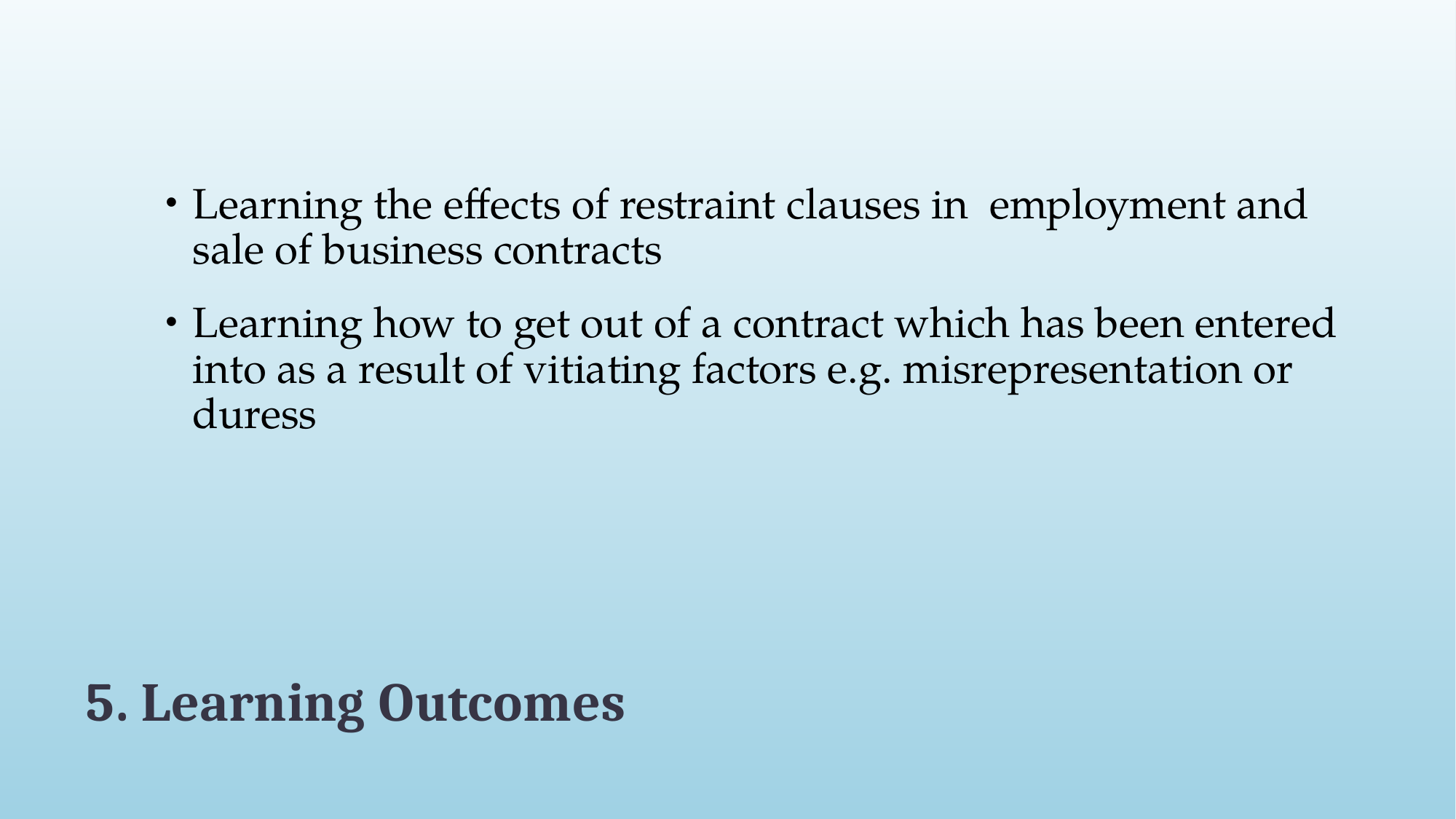

Learning the effects of restraint clauses in  employment and sale of business contracts
Learning how to get out of a contract which has been entered into as a result of vitiating factors e.g. misrepresentation or duress

# 5. Learning Outcomes